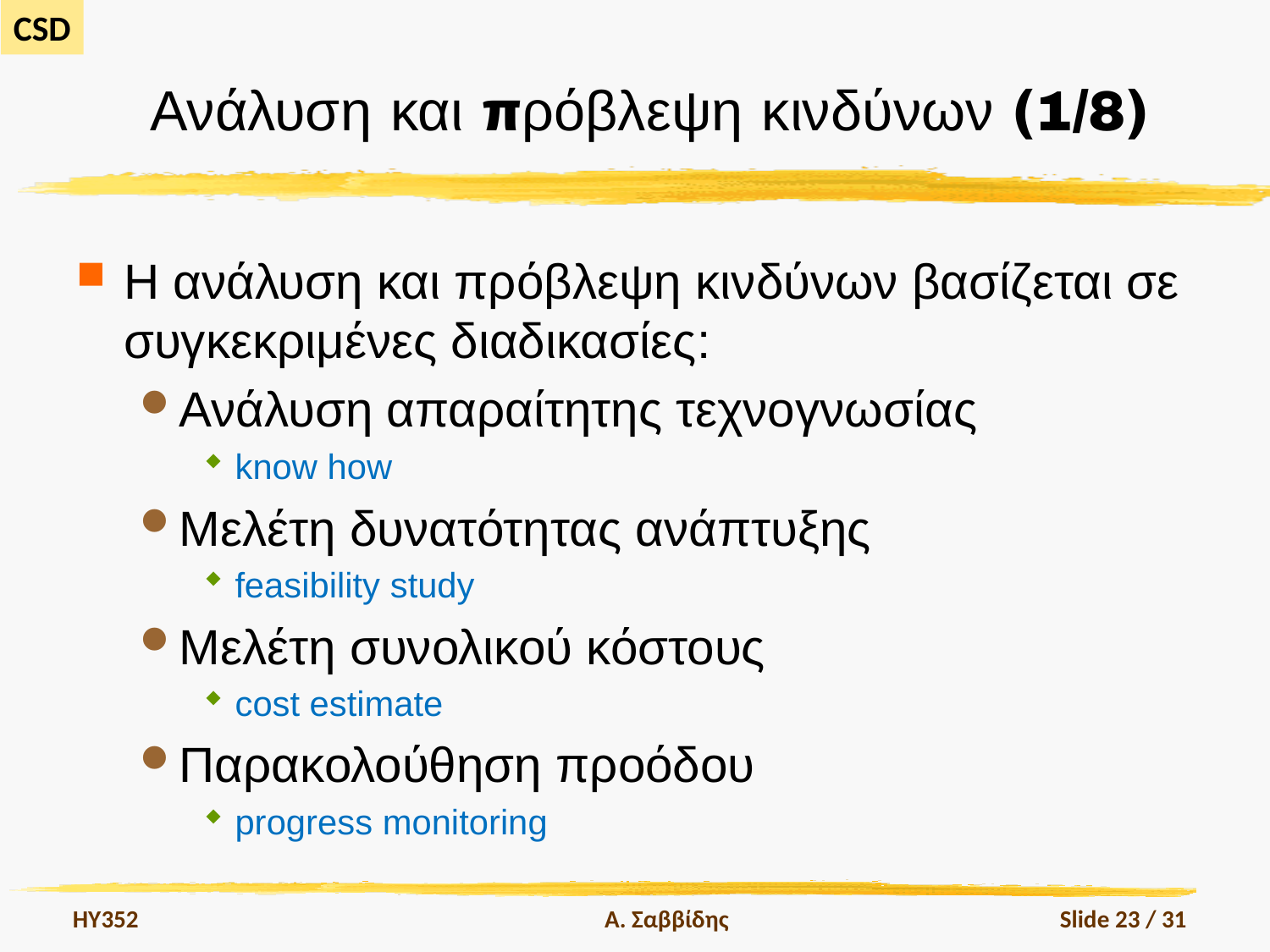

# Ανάλυση και πρόβλεψη κινδύνων (1/8)
Η ανάλυση και πρόβλεψη κινδύνων βασίζεται σε συγκεκριμένες διαδικασίες:
Ανάλυση απαραίτητης τεχνογνωσίας
know how
Μελέτη δυνατότητας ανάπτυξης
feasibility study
Μελέτη συνολικού κόστους
cost estimate
Παρακολούθηση προόδου
progress monitoring
HY352
Α. Σαββίδης
Slide 23 / 31